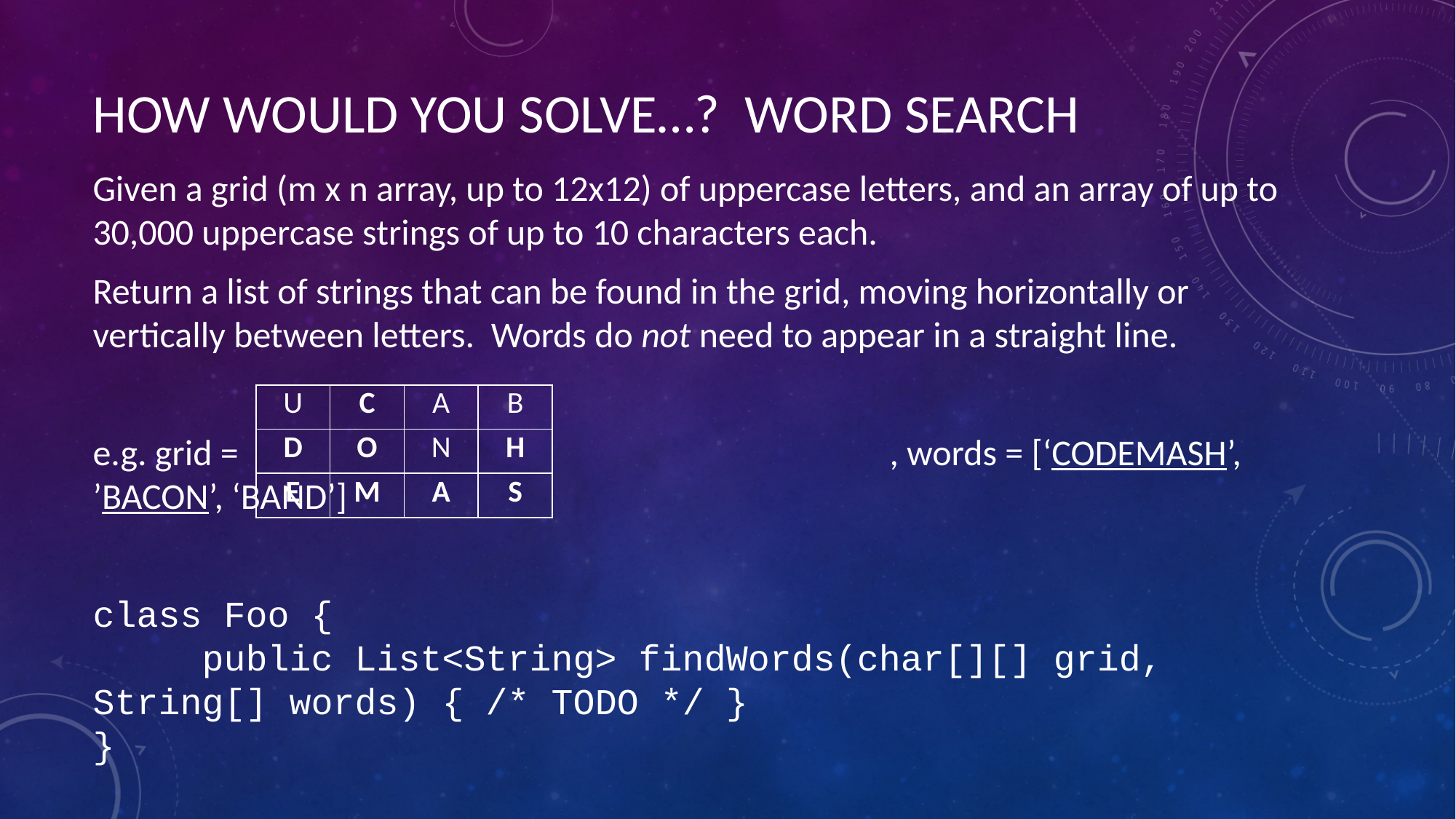

# How would you solve…?  Word Search
Given a grid (m x n array, up to 12x12) of uppercase letters, and an array of up to 30,000 uppercase strings of up to 10 characters each.
Return a list of strings that can be found in the grid, moving horizontally or vertically between letters.  Words do not need to appear in a straight line.

e.g. grid = 						    , words = [‘CODEMASH’, ’BACON’, ‘BAND’]

class Foo {
	public List<String> findWords(char[][] grid, String[] words) { /* TODO */ }
}
| U | C | A | B |
| --- | --- | --- | --- |
| D | O | N | H |
| E | M | A | S |